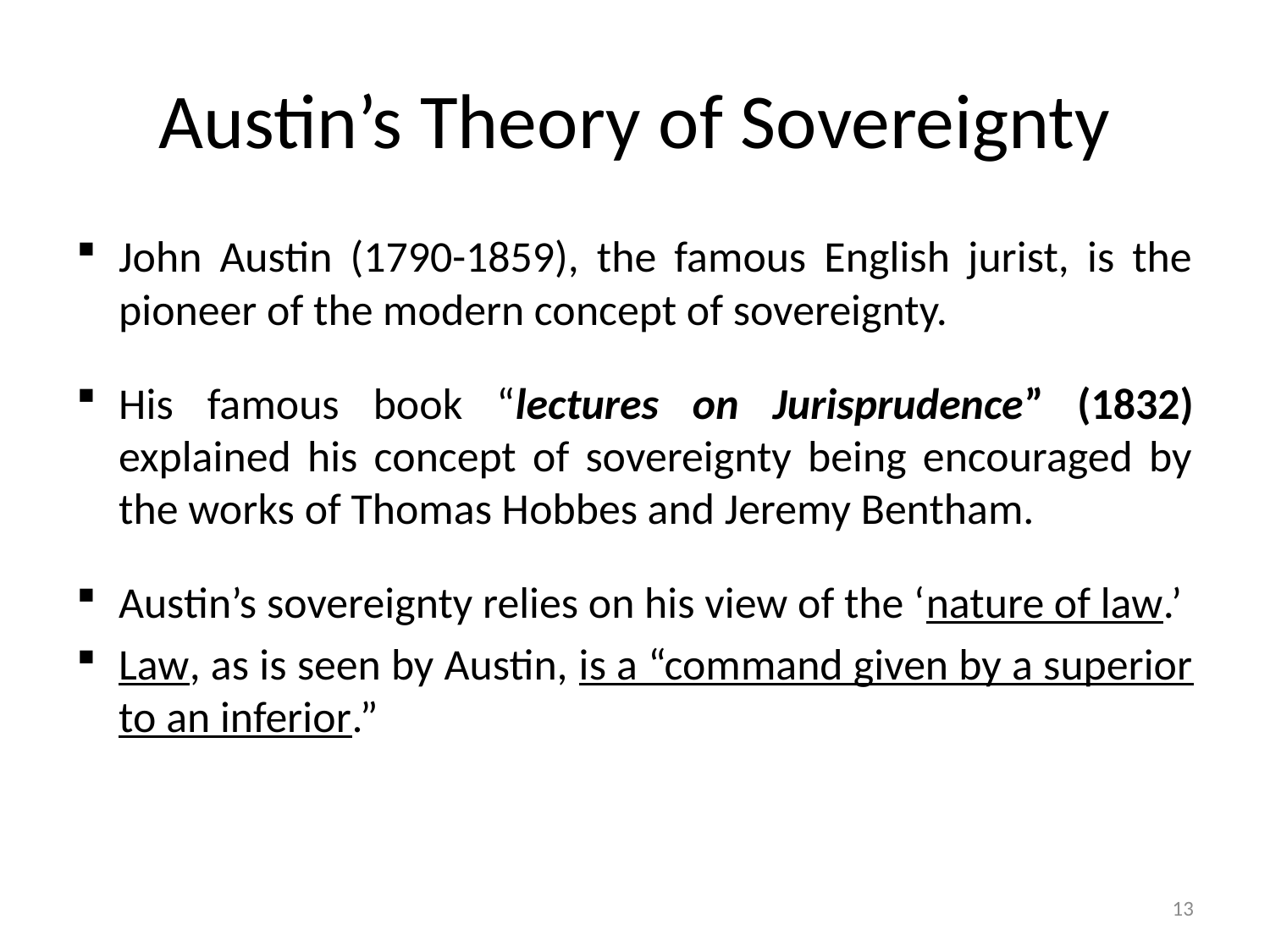

# Austin’s Theory of Sovereignty
John Austin (1790-1859), the famous English jurist, is the pioneer of the modern concept of sovereignty.

His famous book “lectures on Jurisprudence” (1832) explained his concept of sovereignty being encouraged by the works of Thomas Hobbes and Jeremy Bentham.

Austin’s sovereignty relies on his view of the ‘nature of law.’
Law, as is seen by Austin, is a “command given by a superior to an inferior.”

13